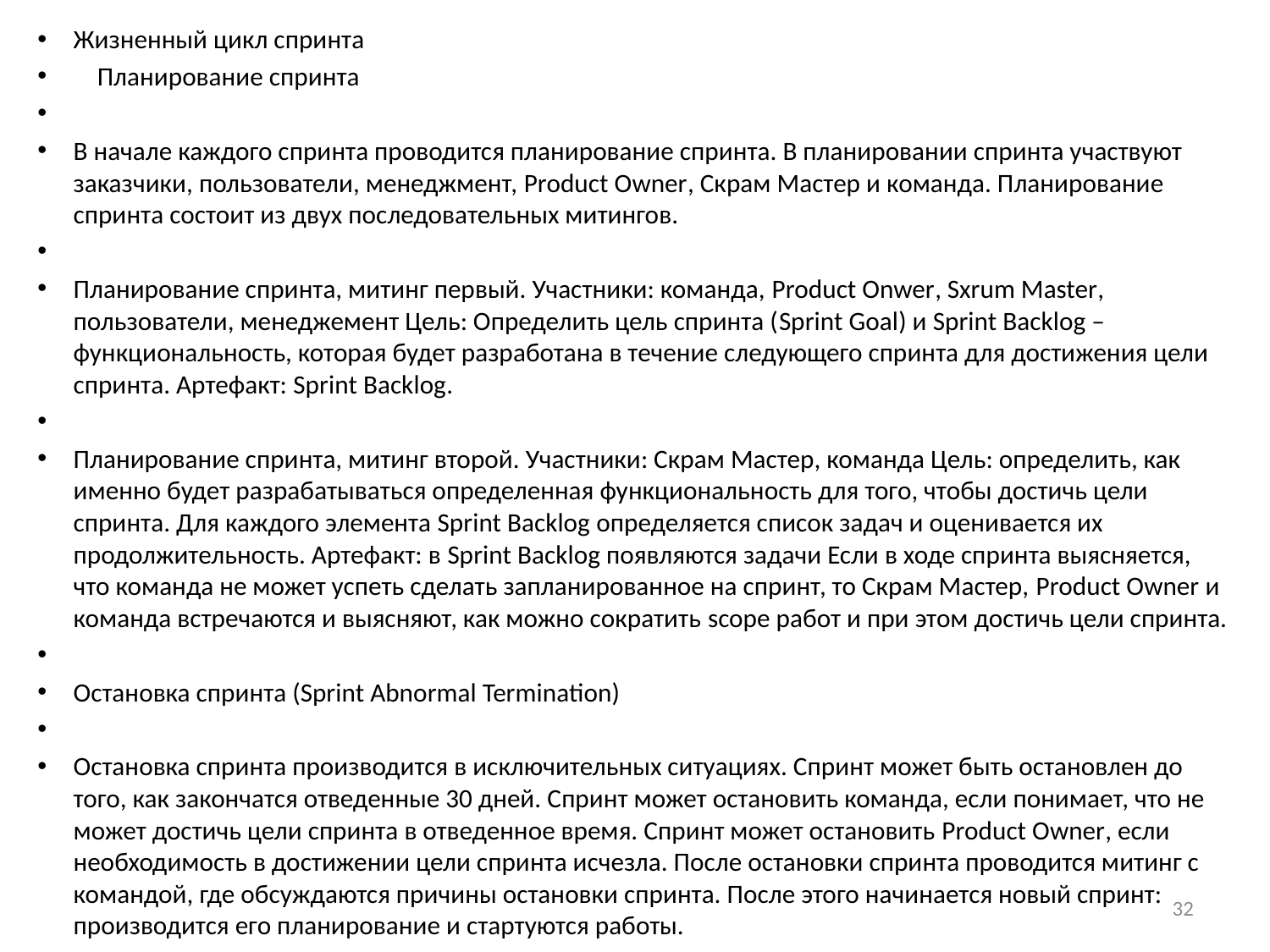

Жизненный цикл спринта
    Планирование спринта

В начале каждого спринта проводится планирование спринта. В планировании спринта участвуют заказчики, пользователи, менеджмент, Product Owner, Скрам Мастер и команда. Планирование спринта состоит из двух последовательных митингов.

Планирование спринта, митинг первый. Участники: команда, Product Onwer, Sxrum Master, пользователи, менеджемент Цель: Определить цель спринта (Sprint Goal) и Sprint Backlog –функциональность, которая будет разработана в течение следующего спринта для достижения цели спринта. Артефакт: Sprint Backlog.

Планирование спринта, митинг второй. Участники: Скрам Мастер, команда Цель: определить, как именно будет разрабатываться определенная функциональность для того, чтобы достичь цели спринта. Для каждого элемента Sprint Backlog определяется список задач и оценивается их продолжительность. Артефакт: в Sprint Backlog появляются задачи Если в ходе спринта выясняется, что команда не может успеть сделать запланированное на спринт, то Скрам Мастер, Product Owner и команда встречаются и выясняют, как можно сократить scope работ и при этом достичь цели спринта.

Остановка спринта (Sprint Abnormal Termination)

Остановка спринта производится в исключительных ситуациях. Спринт может быть остановлен до того, как закончатся отведенные 30 дней. Спринт может остановить команда, если понимает, что не может достичь цели спринта в отведенное время. Спринт может остановить Product Owner, если необходимость в достижении цели спринта исчезла. После остановки спринта проводится митинг с командой, где обсуждаются причины остановки спринта. После этого начинается новый спринт: производится его планирование и стартуются работы.
32